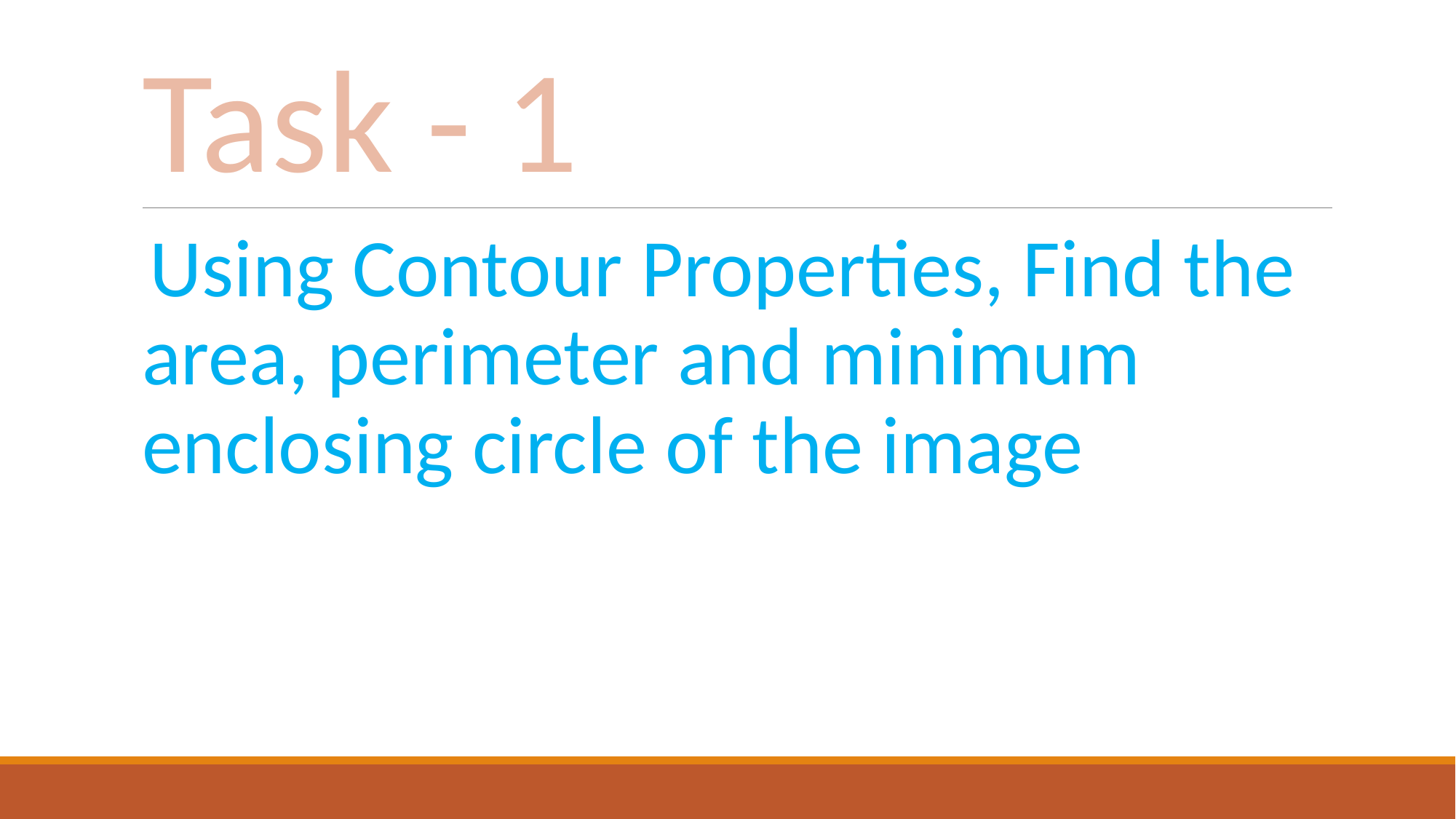

# Task - 1
Using Contour Properties, Find the area, perimeter and minimum enclosing circle of the image